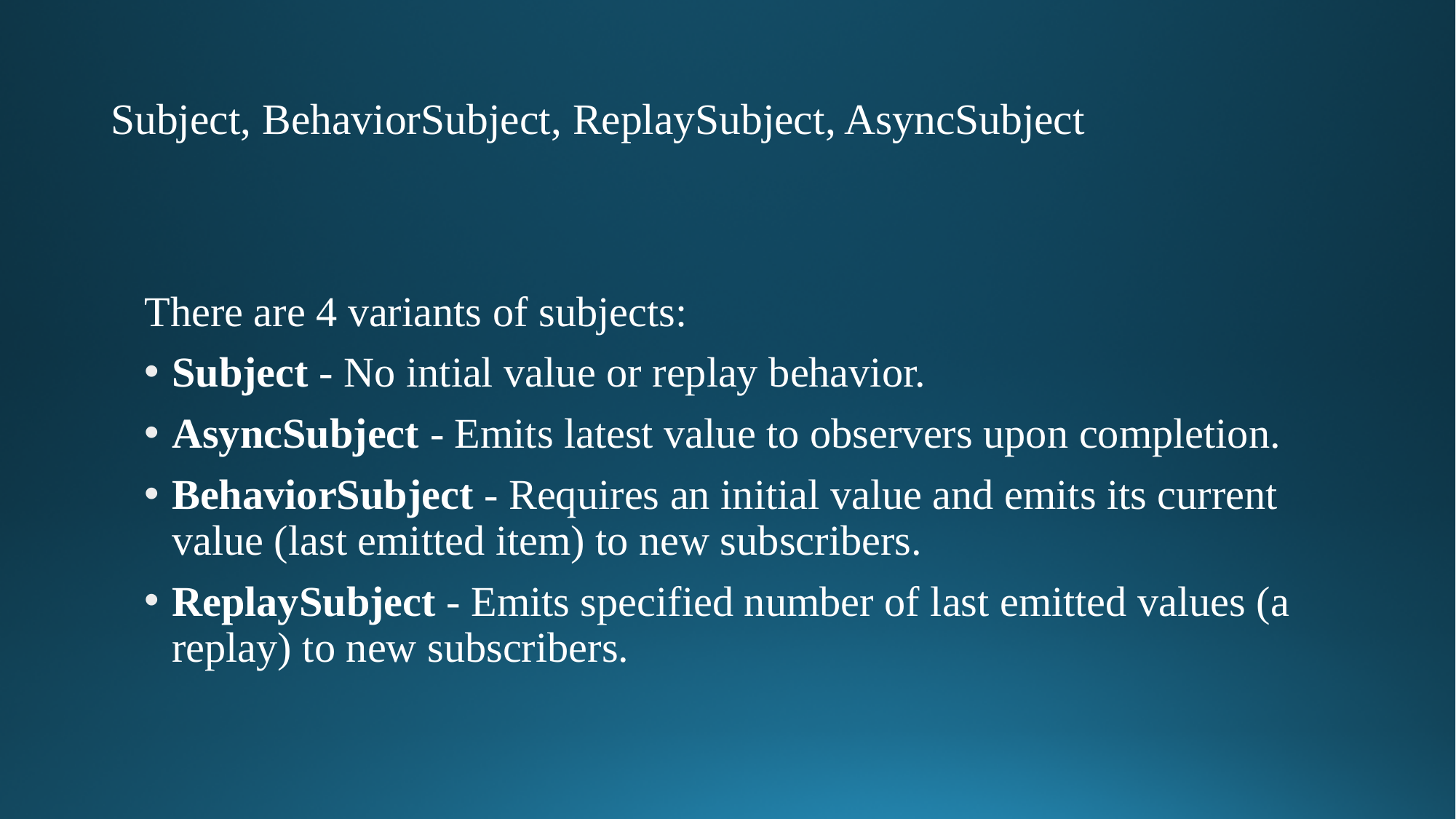

# Subject, BehaviorSubject, ReplaySubject, AsyncSubject

There are 4 variants of subjects:
Subject - No intial value or replay behavior.
AsyncSubject - Emits latest value to observers upon completion.
BehaviorSubject - Requires an initial value and emits its current value (last emitted item) to new subscribers.
ReplaySubject - Emits specified number of last emitted values (a replay) to new subscribers.